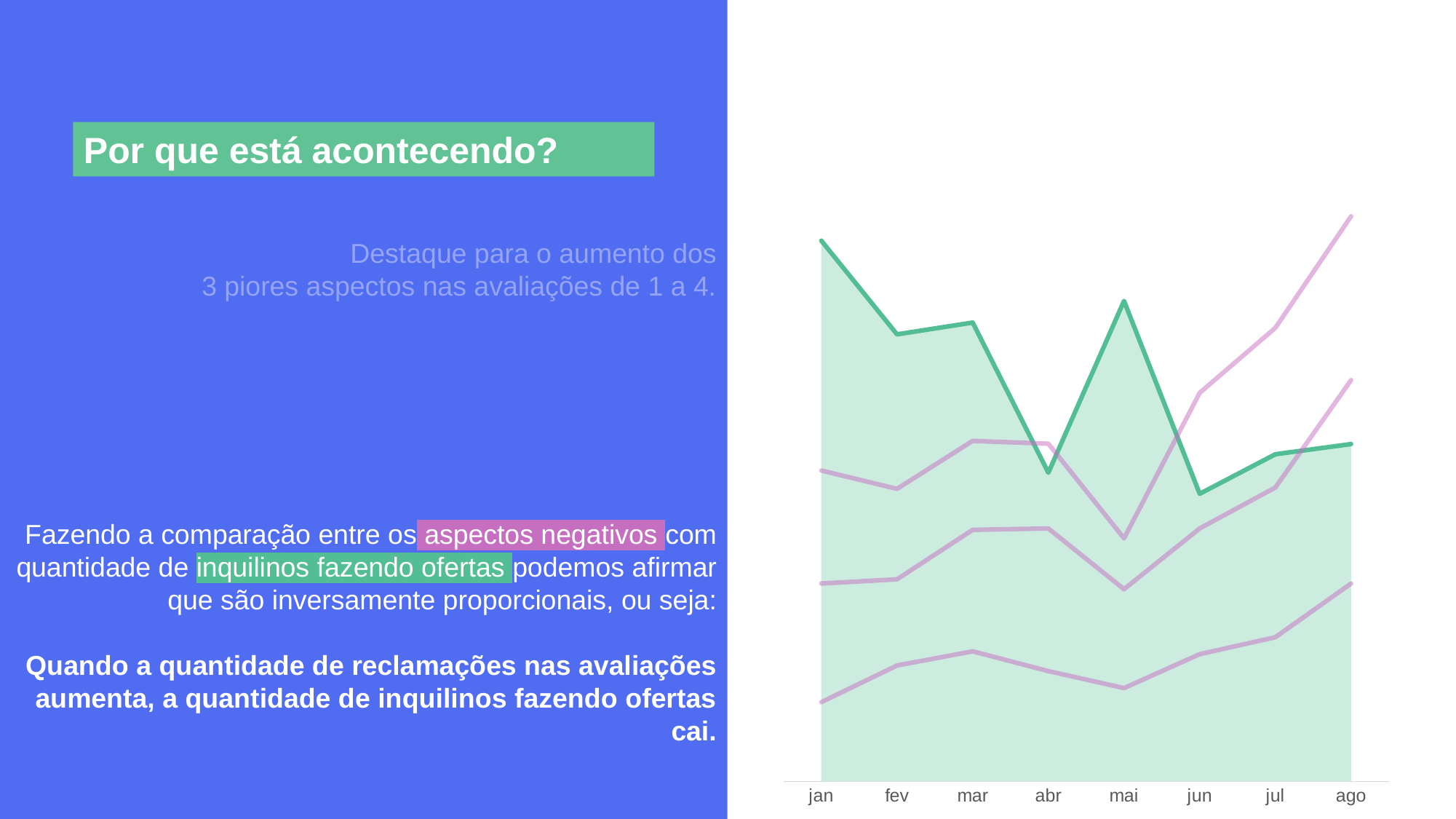

Por que está acontecendo?

### Chart

| Category | tenants_that_made_offers | Did not like location | better preservation | bigger in photos | tenants_that_made_offers2 |
|---|---|---|---|---|---|
| jan | 2977.0 | 56.0 | 220.0 | 140.0 | 2977.0 |
| fev | 2461.0 | 82.0 | 207.0 | 143.0 | 2461.0 |
| mar | 2526.0 | 92.0 | 241.0 | 178.0 | 2526.0 |
| abr | 1699.0 | 78.0 | 239.0 | 179.0 | 1699.0 |
| mai | 2645.0 | 66.0 | 172.0 | 136.0 | 2645.0 |
| jun | 1583.0 | 90.0 | 275.0 | 179.0 | 1583.0 |
| jul | 1801.0 | 102.0 | 321.0 | 208.0 | 1801.0 |
| ago | 1857.0 | 140.0 | 400.0 | 284.0 | 1857.0 |
Destaque para o aumento dos
 3 piores aspectos nas avaliações de 1 a 4.
Fazendo a comparação entre os aspectos negativos com quantidade de inquilinos fazendo ofertas podemos afirmar que são inversamente proporcionais, ou seja:

Quando a quantidade de reclamações nas avaliações aumenta, a quantidade de inquilinos fazendo ofertas cai.